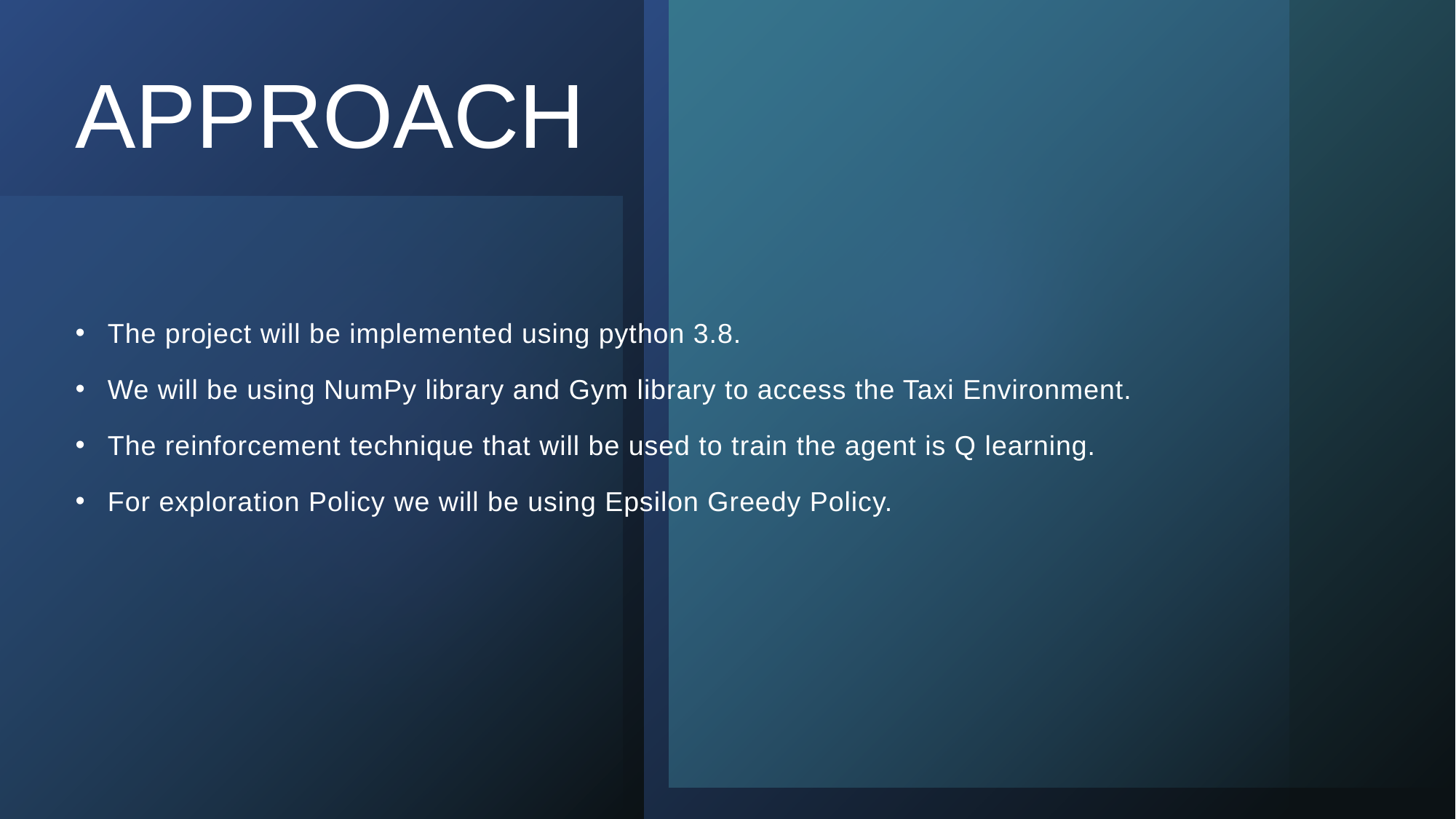

# APPROACH
The project will be implemented using python 3.8.
We will be using NumPy library and Gym library to access the Taxi Environment.
The reinforcement technique that will be used to train the agent is Q learning.
For exploration Policy we will be using Epsilon Greedy Policy.